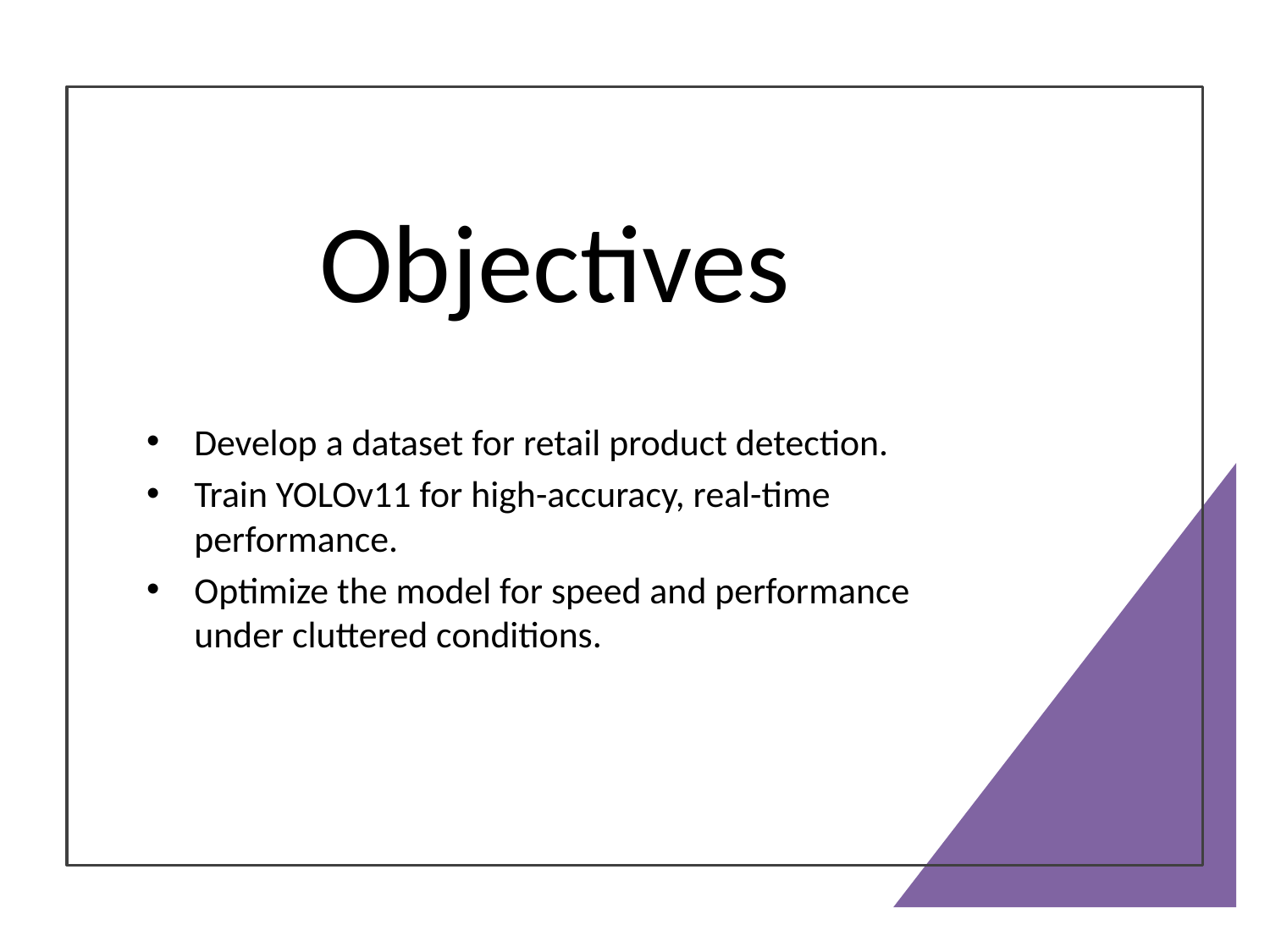

# Objectives
Develop a dataset for retail product detection.
Train YOLOv11 for high-accuracy, real-time performance.
Optimize the model for speed and performance under cluttered conditions.